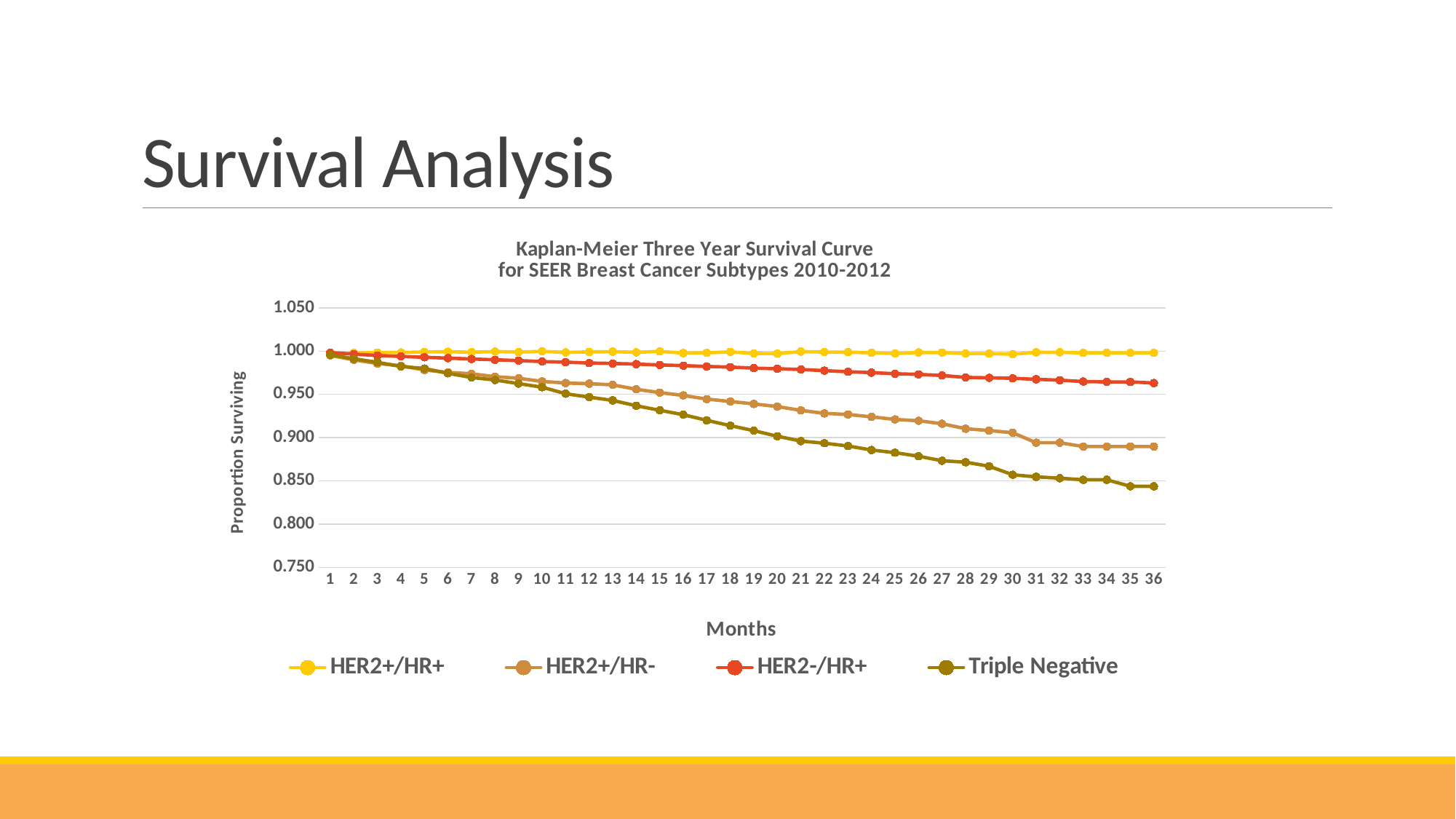

# Survival Analysis

### Chart: Kaplan-Meier Three Year Survival Curve
for SEER Breast Cancer Subtypes 2010-2012

| Category | HER2+/HR+ | HER2+/HR- | HER2-/HR+ | Triple Negative |
|---|---|---|---|---|